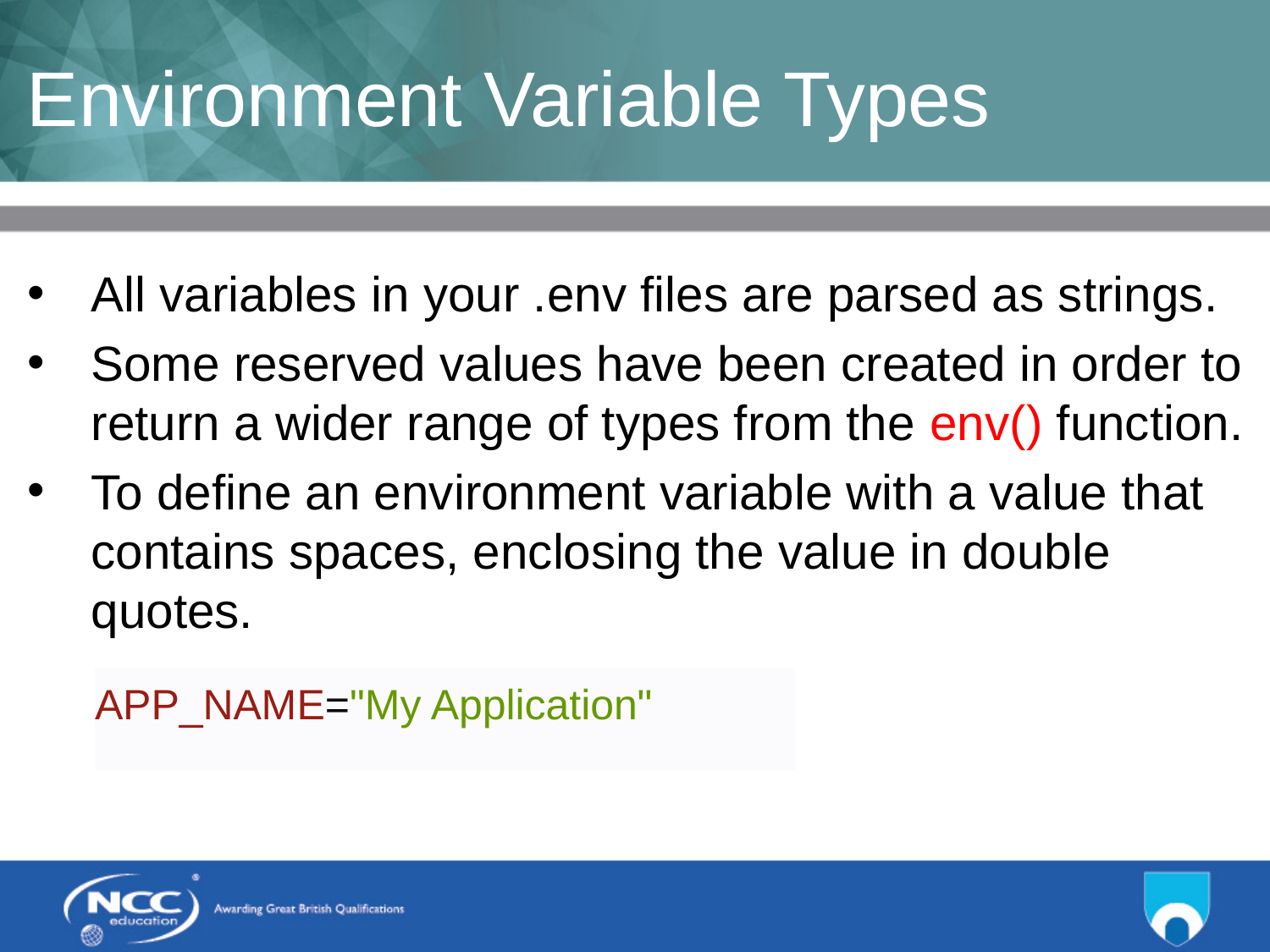

# Environment Variable Types
All variables in your .env files are parsed as strings.
Some reserved values have been created in order to return a wider range of types from the env() function.
To define an environment variable with a value that contains spaces, enclosing the value in double quotes.
APP_NAME="My Application"